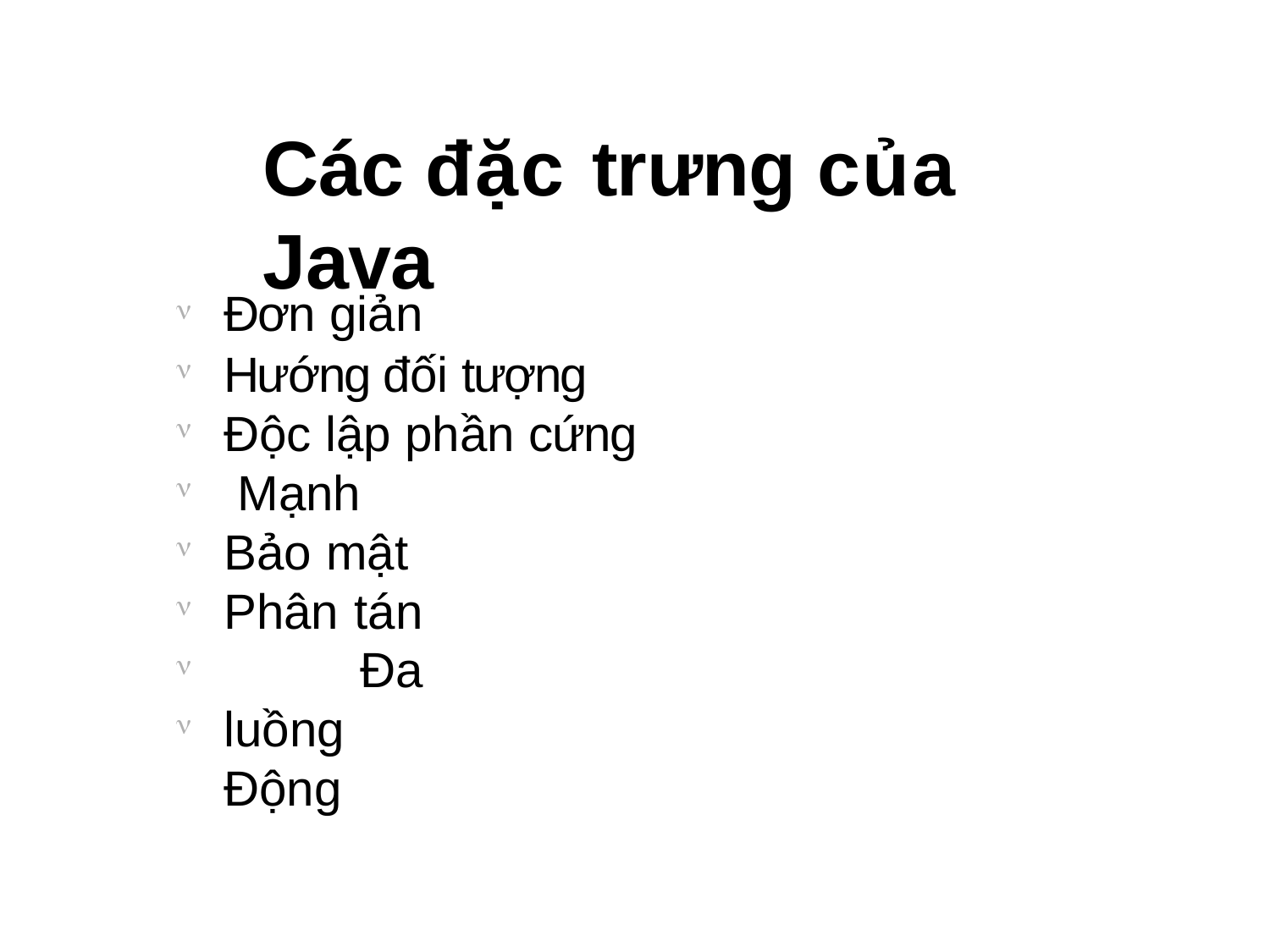

# Các đặc trưng của Java
Đơn giản
Hướng đối tượng  Độc lập phần cứng  Mạnh
Bảo mật  Phân tán  Đa luồng  Động
ν
ν
ν
ν
ν
ν
ν
ν